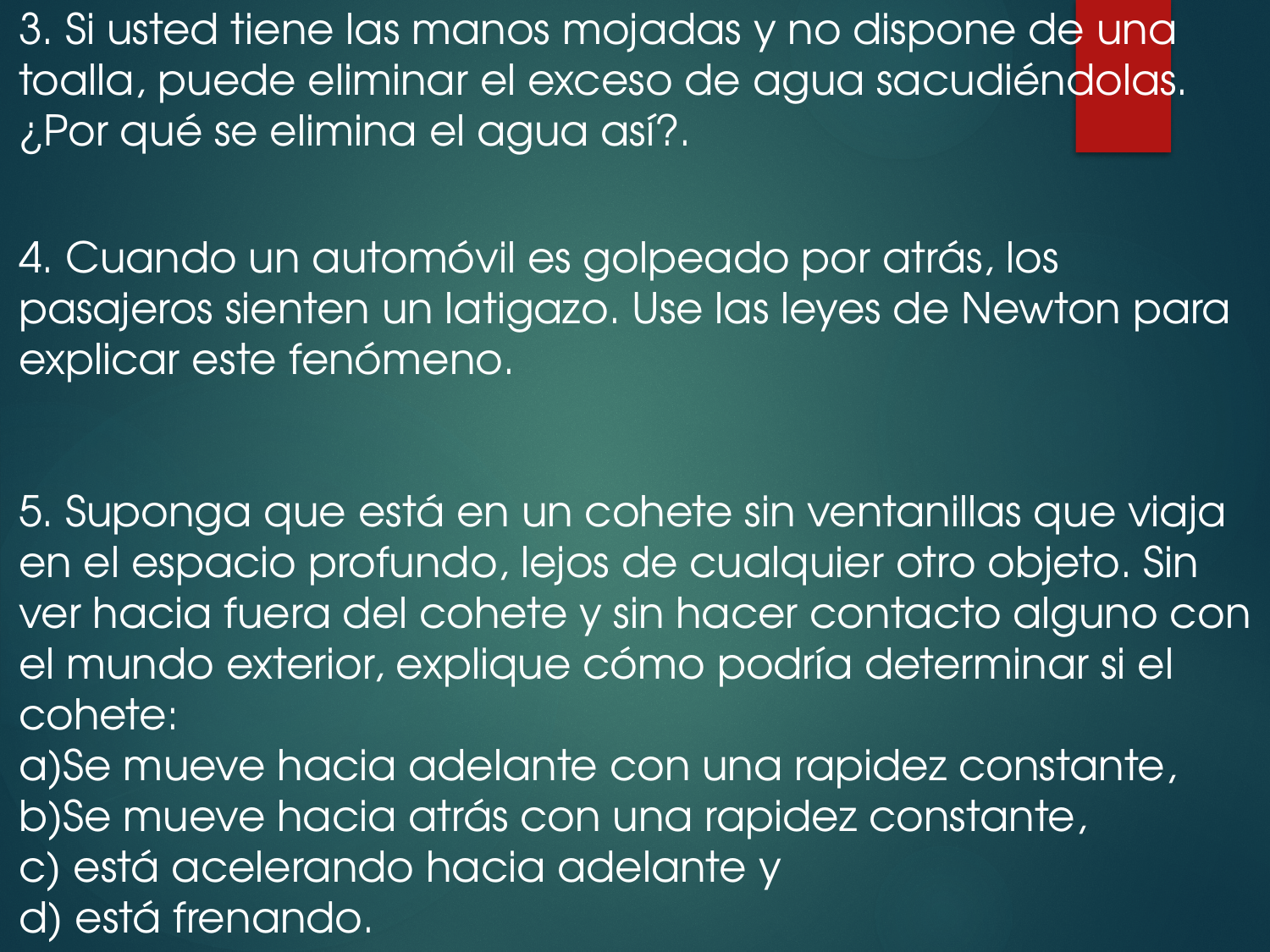

3. Si usted tiene las manos mojadas y no dispone de una toalla, puede eliminar el exceso de agua sacudiéndolas. ¿Por qué se elimina el agua así?.

4. Cuando un automóvil es golpeado por atrás, los pasajeros sienten un latigazo. Use las leyes de Newton para explicar este fenómeno.

5. Suponga que está en un cohete sin ventanillas que viaja en el espacio profundo, lejos de cualquier otro objeto. Sin ver hacia fuera del cohete y sin hacer contacto alguno con el mundo exterior, explique cómo podría determinar si el cohete:
a)Se mueve hacia adelante con una rapidez constante,
b)Se mueve hacia atrás con una rapidez constante,
c) está acelerando hacia adelante y
d) está frenando.